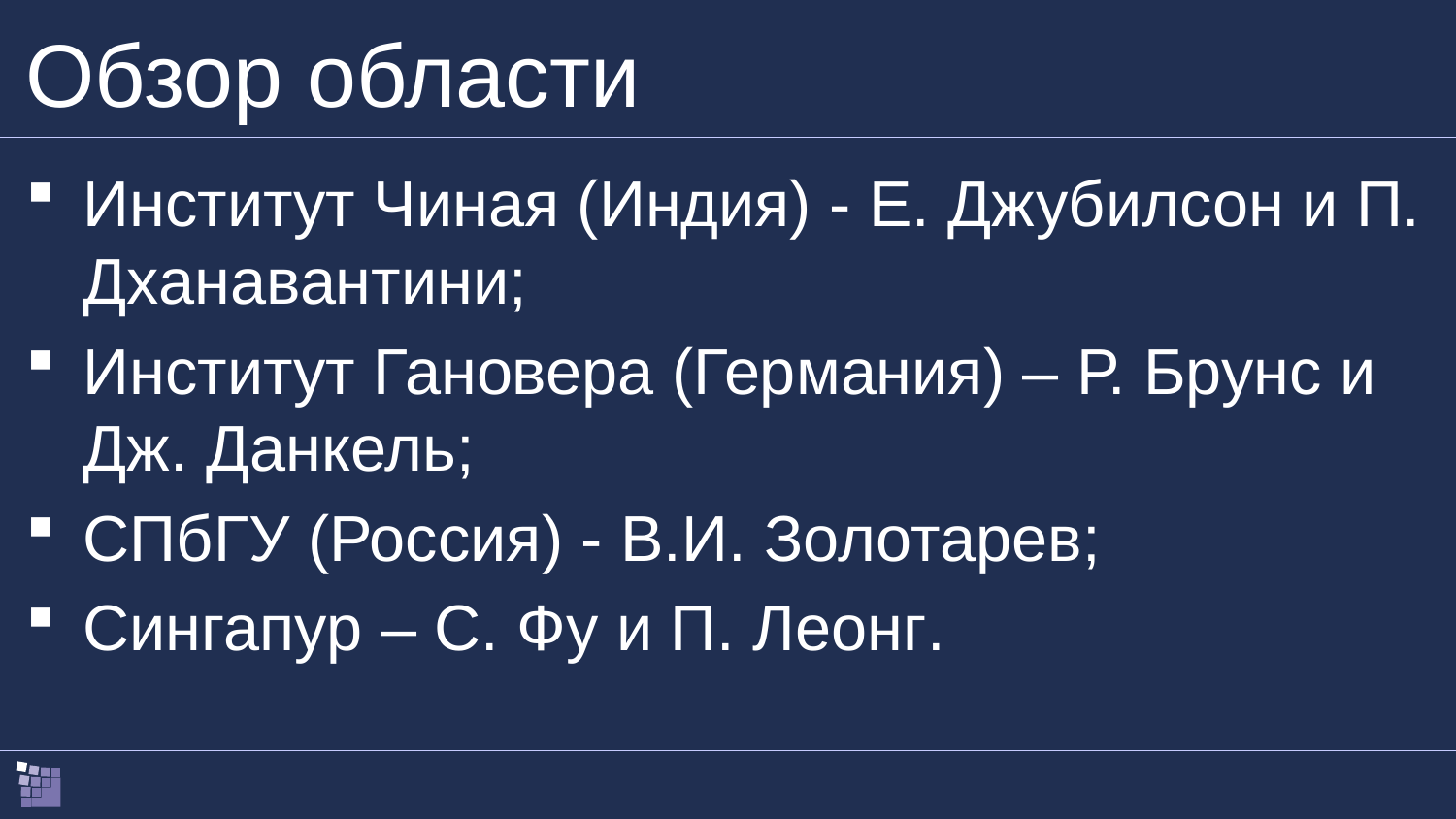

# Обзор области
Институт Чиная (Индия) - Е. Джубилсон и П. Дханавантини;
Институт Гановера (Германия) – Р. Брунс и Дж. Данкель;
СПбГУ (Россия) - В.И. Золотарев;
Сингапур – С. Фу и П. Леонг.